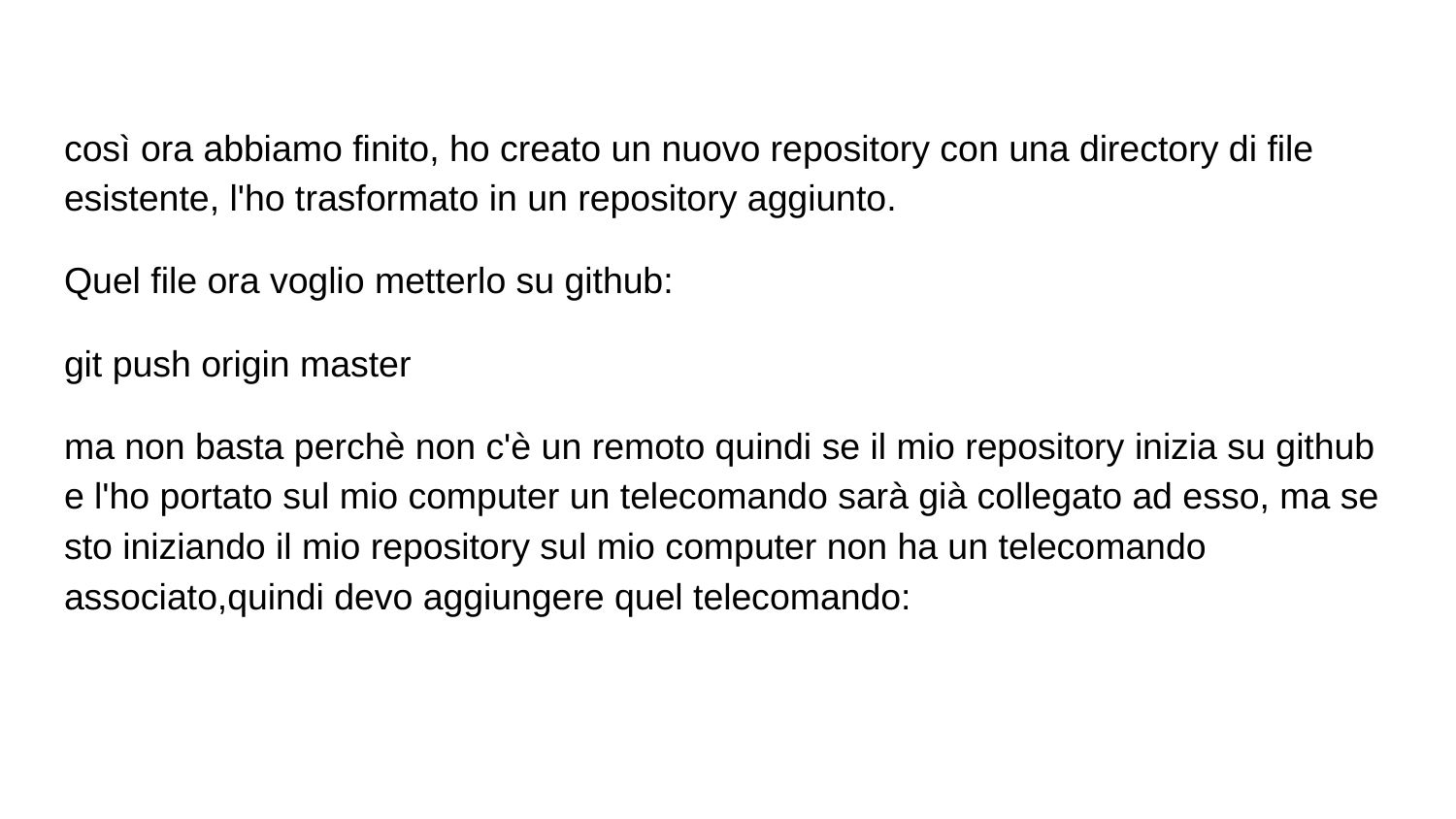

così ora abbiamo finito, ho creato un nuovo repository con una directory di file esistente, l'ho trasformato in un repository aggiunto.
Quel file ora voglio metterlo su github:
git push origin master
ma non basta perchè non c'è un remoto quindi se il mio repository inizia su github e l'ho portato sul mio computer un telecomando sarà già collegato ad esso, ma se sto iniziando il mio repository sul mio computer non ha un telecomando associato,quindi devo aggiungere quel telecomando: